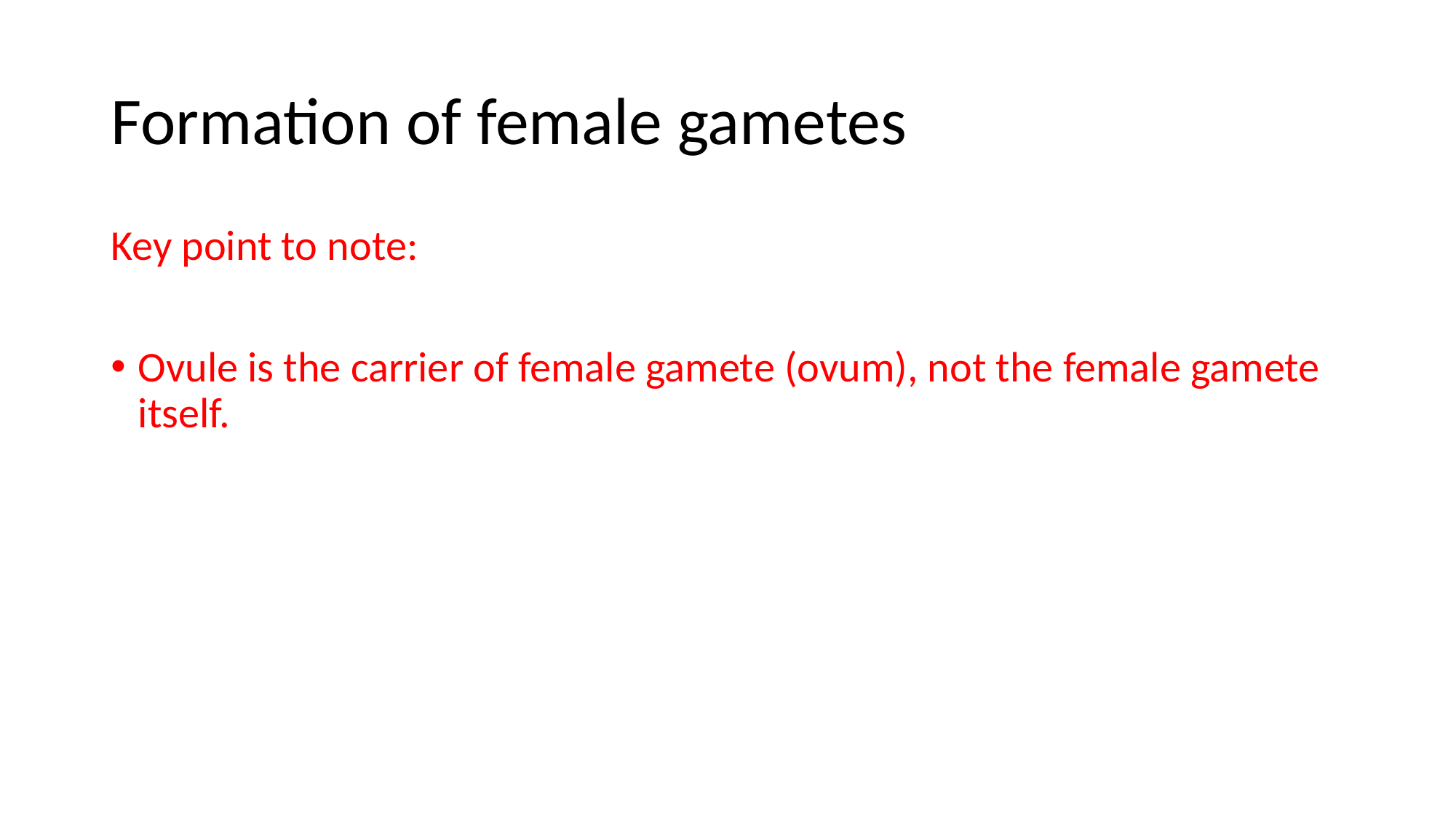

# Formation of female gametes
Key point to note:

Ovule is the carrier of female gamete (ovum), not the female gamete itself.